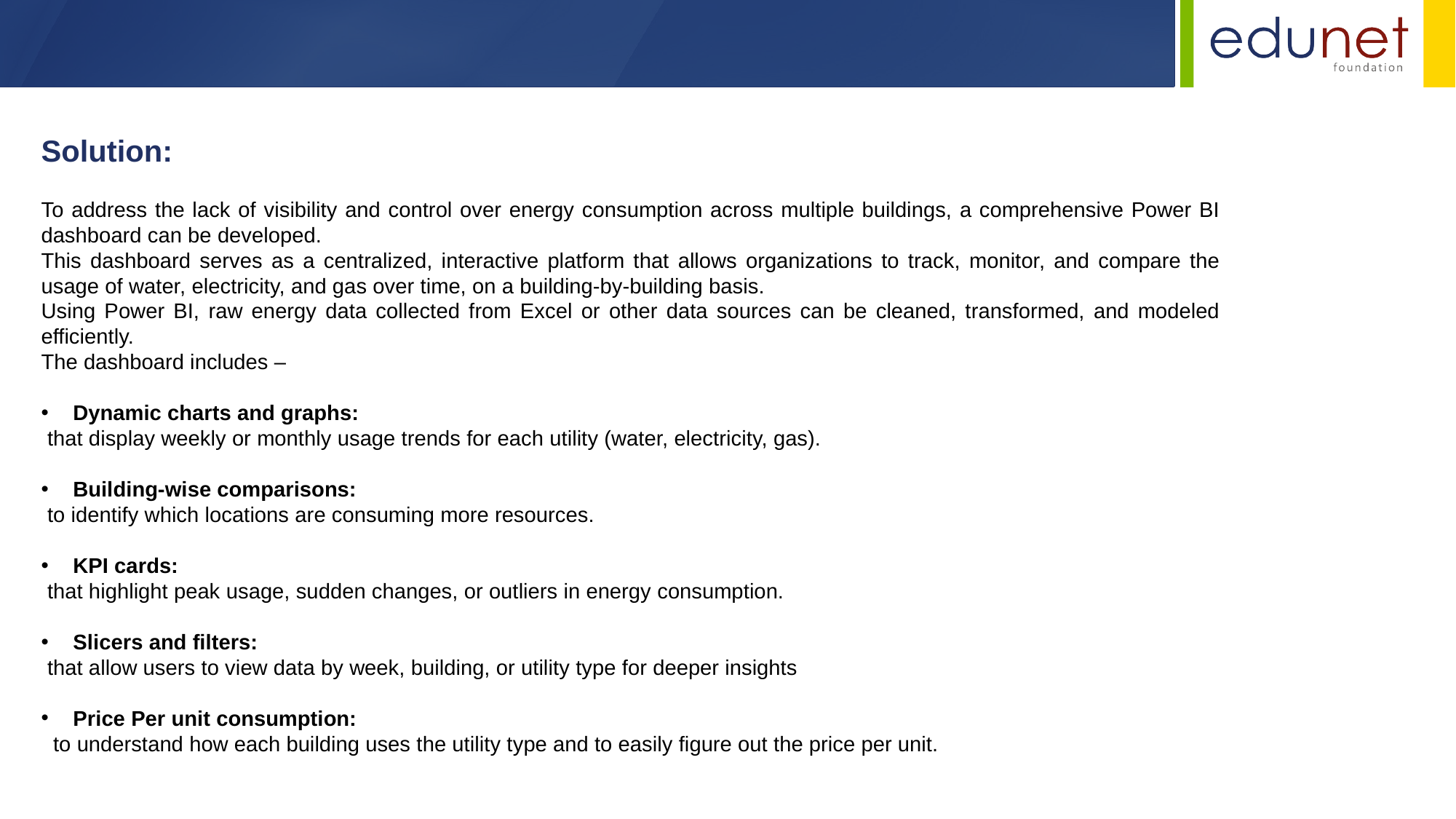

Solution:

To address the lack of visibility and control over energy consumption across multiple buildings, a comprehensive Power BI dashboard can be developed.
This dashboard serves as a centralized, interactive platform that allows organizations to track, monitor, and compare the usage of water, electricity, and gas over time, on a building-by-building basis.
Using Power BI, raw energy data collected from Excel or other data sources can be cleaned, transformed, and modeled efficiently.
The dashboard includes –

 Dynamic charts and graphs:
 that display weekly or monthly usage trends for each utility (water, electricity, gas).

 Building-wise comparisons:
 to identify which locations are consuming more resources.

 KPI cards:
 that highlight peak usage, sudden changes, or outliers in energy consumption.

 Slicers and filters:
 that allow users to view data by week, building, or utility type for deeper insights

 Price Per unit consumption:
  to understand how each building uses the utility type and to easily figure out the price per unit.